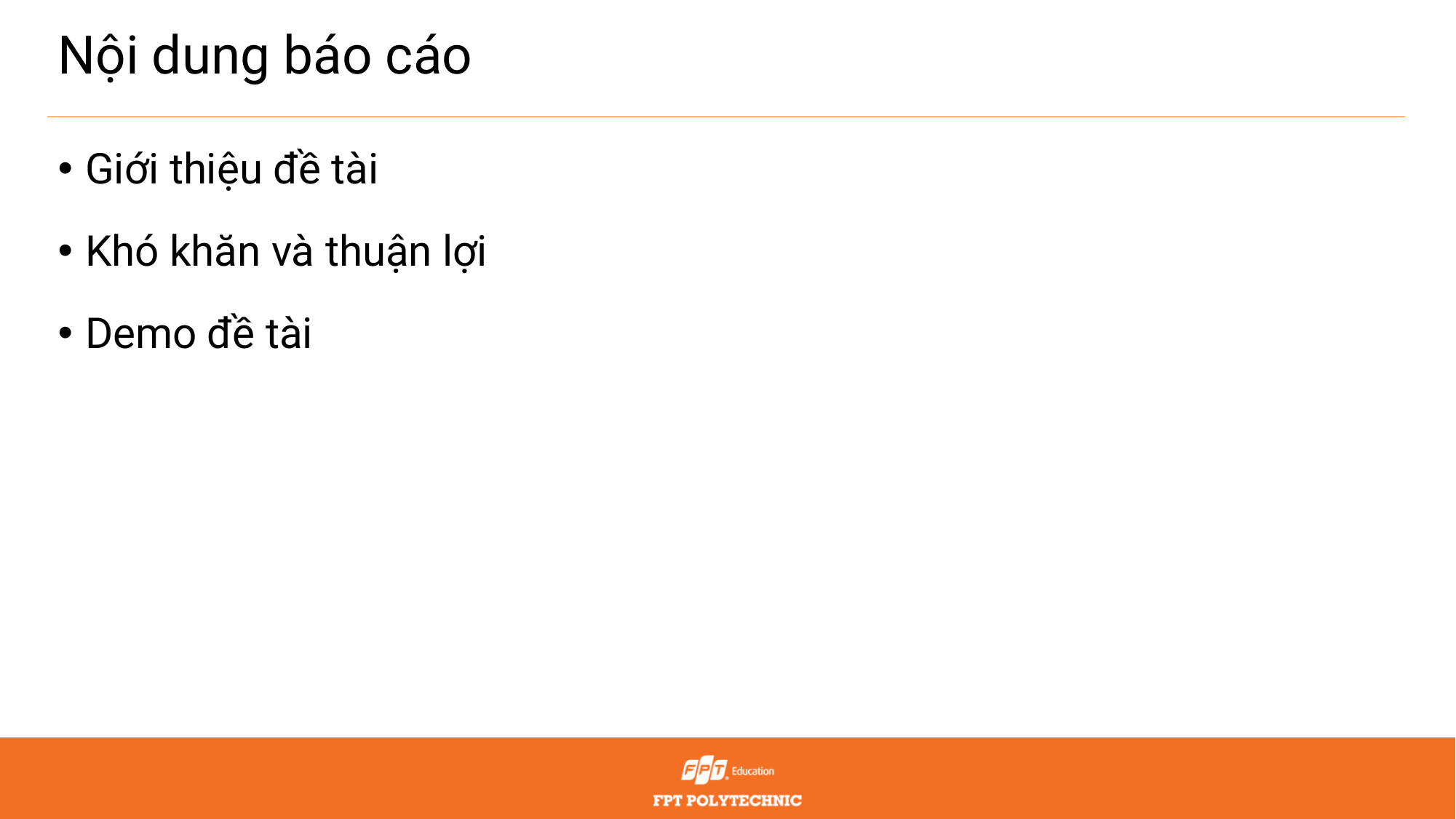

# Nội dung báo cáo
Giới thiệu đề tài
Khó khăn và thuận lợi
Demo đề tài